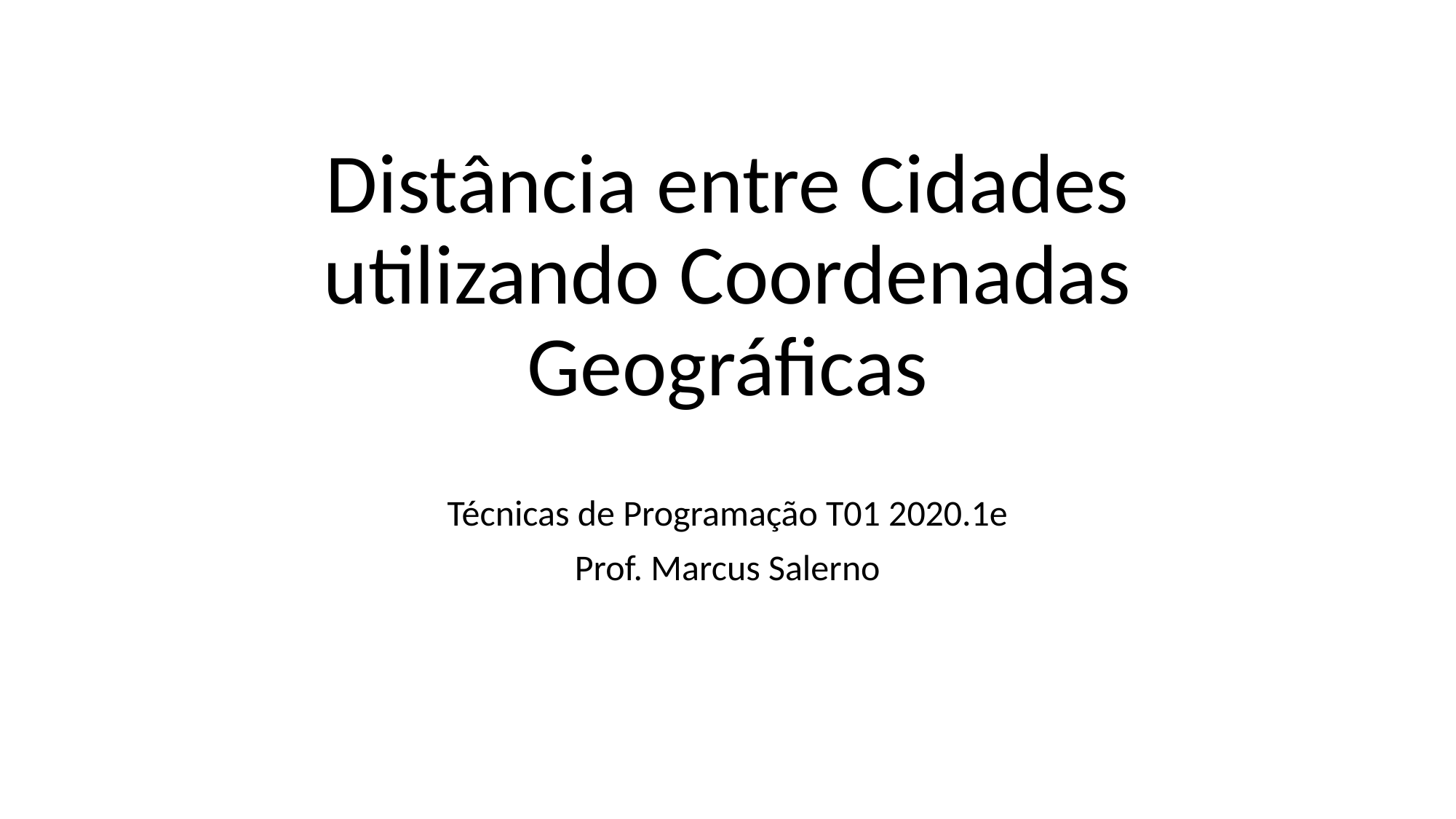

# Distância entre Cidades utilizando Coordenadas Geográficas

Técnicas de Programação T01 2020.1e
Prof. Marcus Salerno